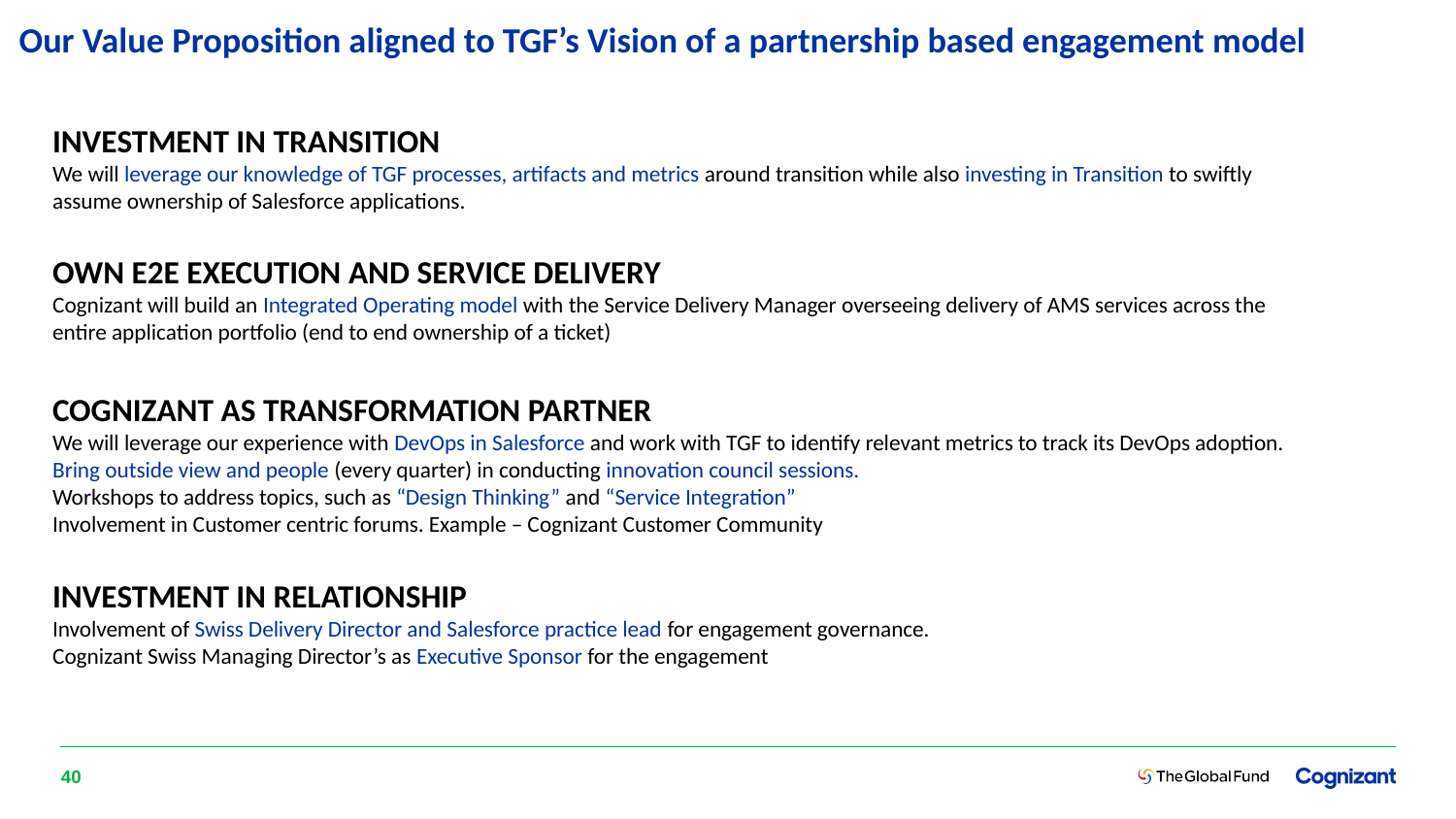

# Our Value Proposition aligned to TGF’s Vision of a partnership based engagement model
INVESTMENT IN TRANSITION
We will leverage our knowledge of TGF processes, artifacts and metrics around transition while also investing in Transition to swiftly assume ownership of Salesforce applications.
OWN E2E EXECUTION AND SERVICE DELIVERY
Cognizant will build an Integrated Operating model with the Service Delivery Manager overseeing delivery of AMS services across the entire application portfolio (end to end ownership of a ticket)
COGNIZANT AS TRANSFORMATION PARTNER
We will leverage our experience with DevOps in Salesforce and work with TGF to identify relevant metrics to track its DevOps adoption. Bring outside view and people (every quarter) in conducting innovation council sessions.
Workshops to address topics, such as “Design Thinking” and “Service Integration”
Involvement in Customer centric forums. Example – Cognizant Customer Community
INVESTMENT IN RELATIONSHIP
Involvement of Swiss Delivery Director and Salesforce practice lead for engagement governance.
Cognizant Swiss Managing Director’s as Executive Sponsor for the engagement
40